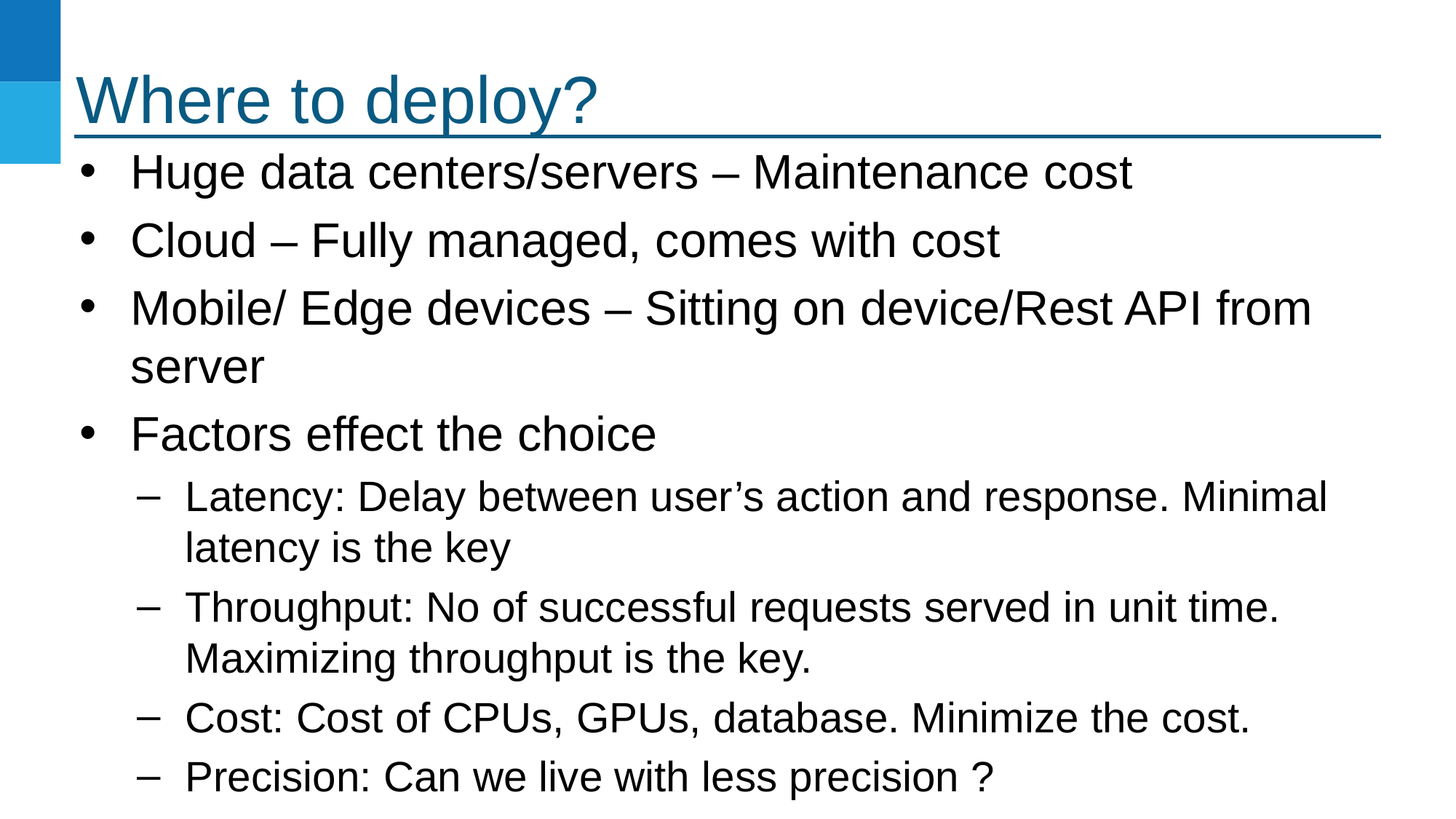

# Where to deploy?
Huge data centers/servers – Maintenance cost
Cloud – Fully managed, comes with cost
Mobile/ Edge devices – Sitting on device/Rest API from server
Factors effect the choice
Latency: Delay between user’s action and response. Minimal latency is the key
Throughput: No of successful requests served in unit time. Maximizing throughput is the key.
Cost: Cost of CPUs, GPUs, database. Minimize the cost.
Precision: Can we live with less precision ?